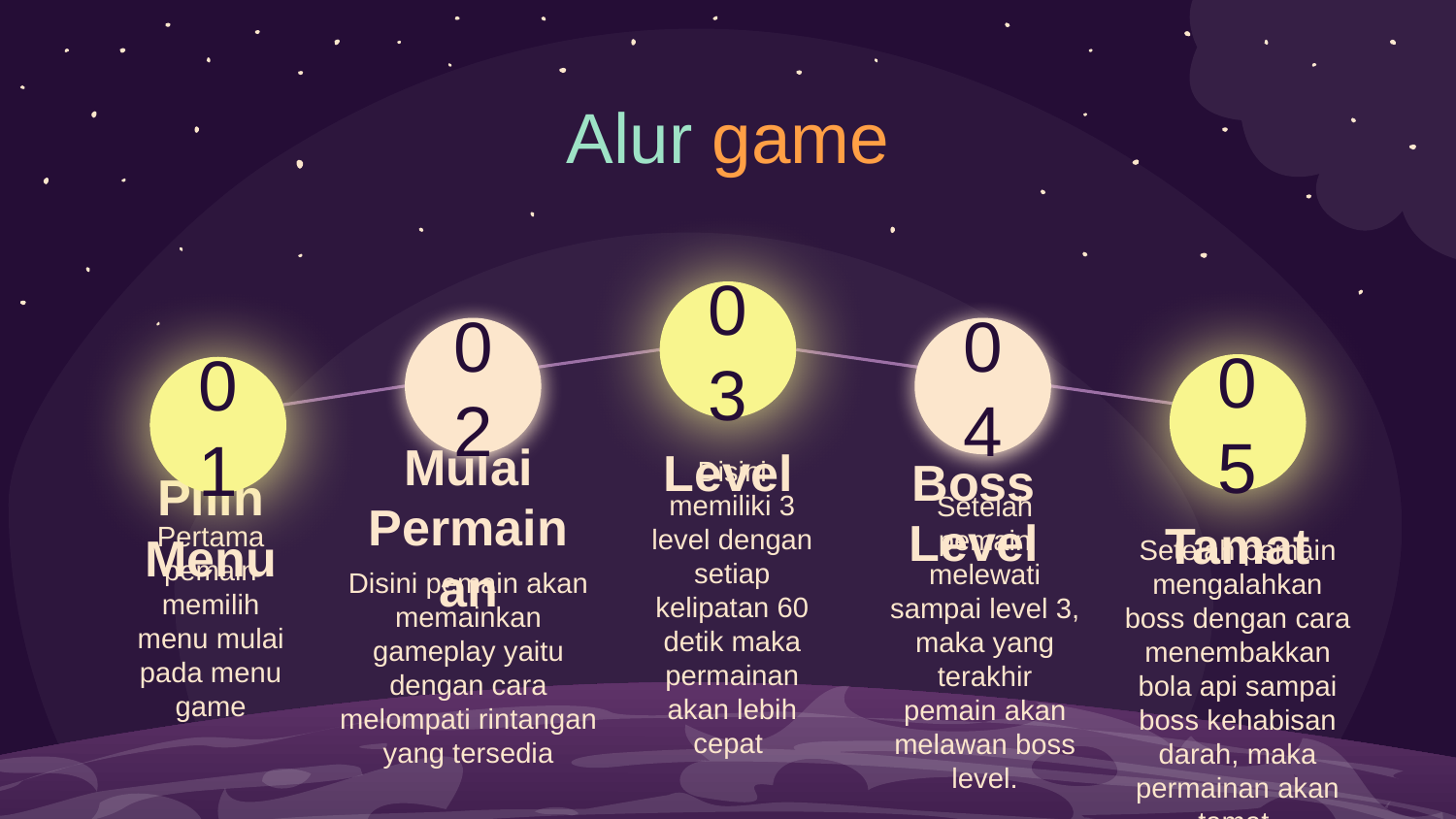

# Alur game
03
02
04
05
01
Level
Boss Level
Mulai Permainan
Pilih Menu
Tamat
Disini memiliki 3 level dengan setiap kelipatan 60 detik maka permainan akan lebih cepat
Pertama pemain memilih menu mulai pada menu game
Setelah pemain melewati sampai level 3, maka yang terakhir pemain akan melawan boss level.
Disini pemain akan memainkan gameplay yaitu dengan cara melompati rintangan yang tersedia
Setelah pemain mengalahkan boss dengan cara menembakkan bola api sampai boss kehabisan darah, maka permainan akan tamat.